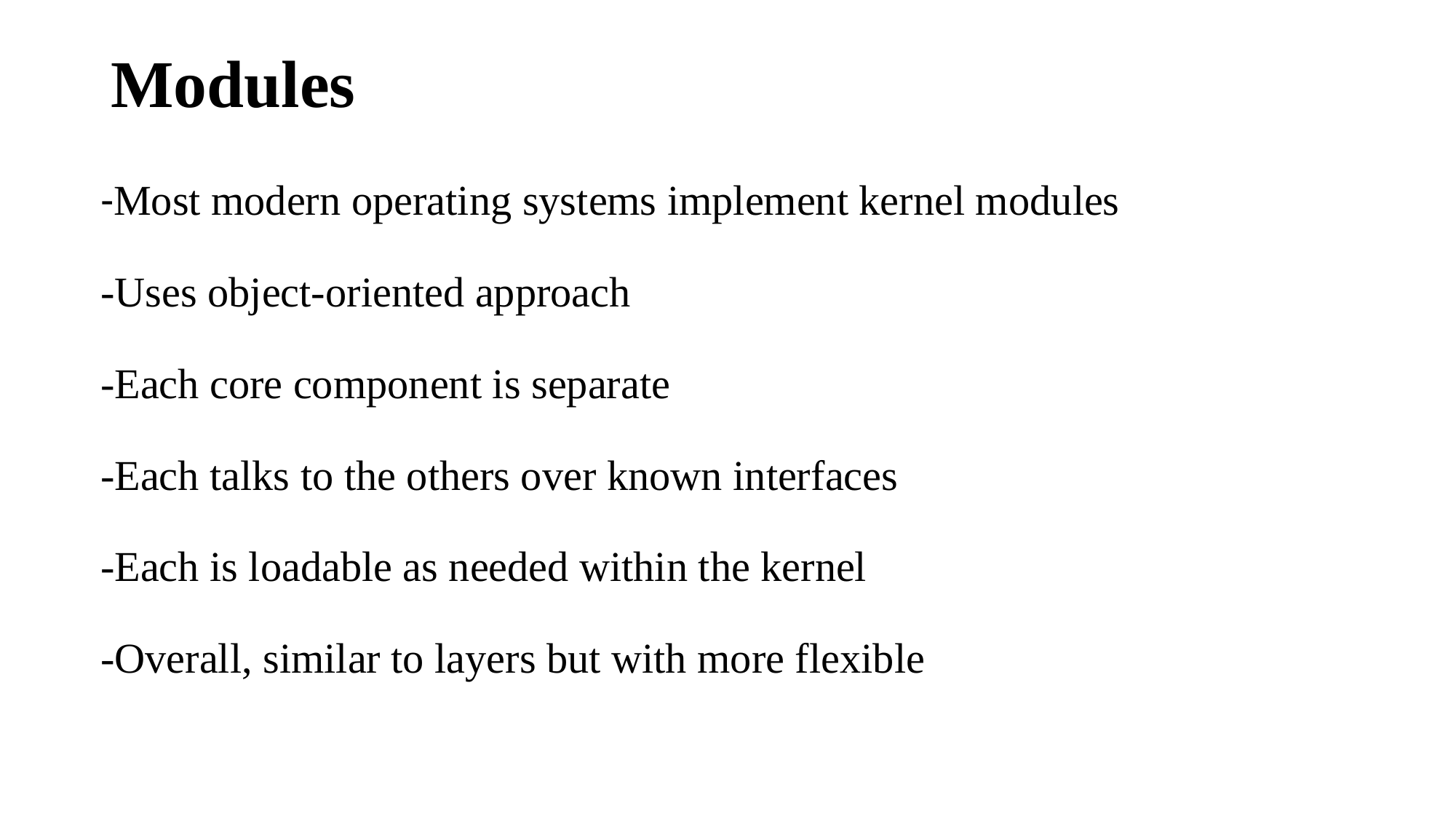

# Modules
-Most modern operating systems implement kernel modules
-Uses object-oriented approach
-Each core component is separate
-Each talks to the others over known interfaces
-Each is loadable as needed within the kernel
-Overall, similar to layers but with more flexible